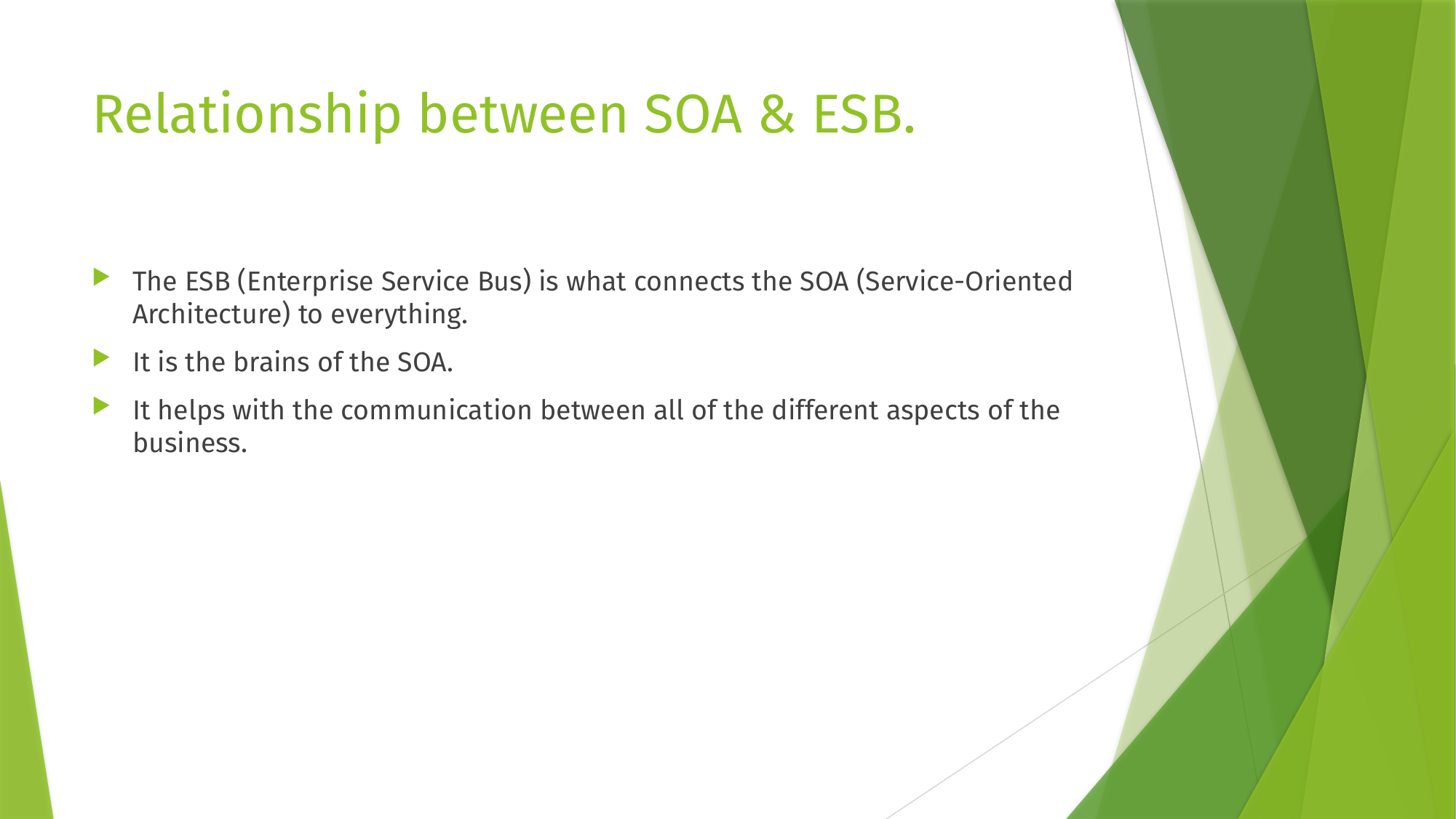

# Relationship between SOA & ESB.
The ESB (Enterprise Service Bus) is what connects the SOA (Service-Oriented Architecture) to everything.
It is the brains of the SOA.
It helps with the communication between all of the different aspects of the business.